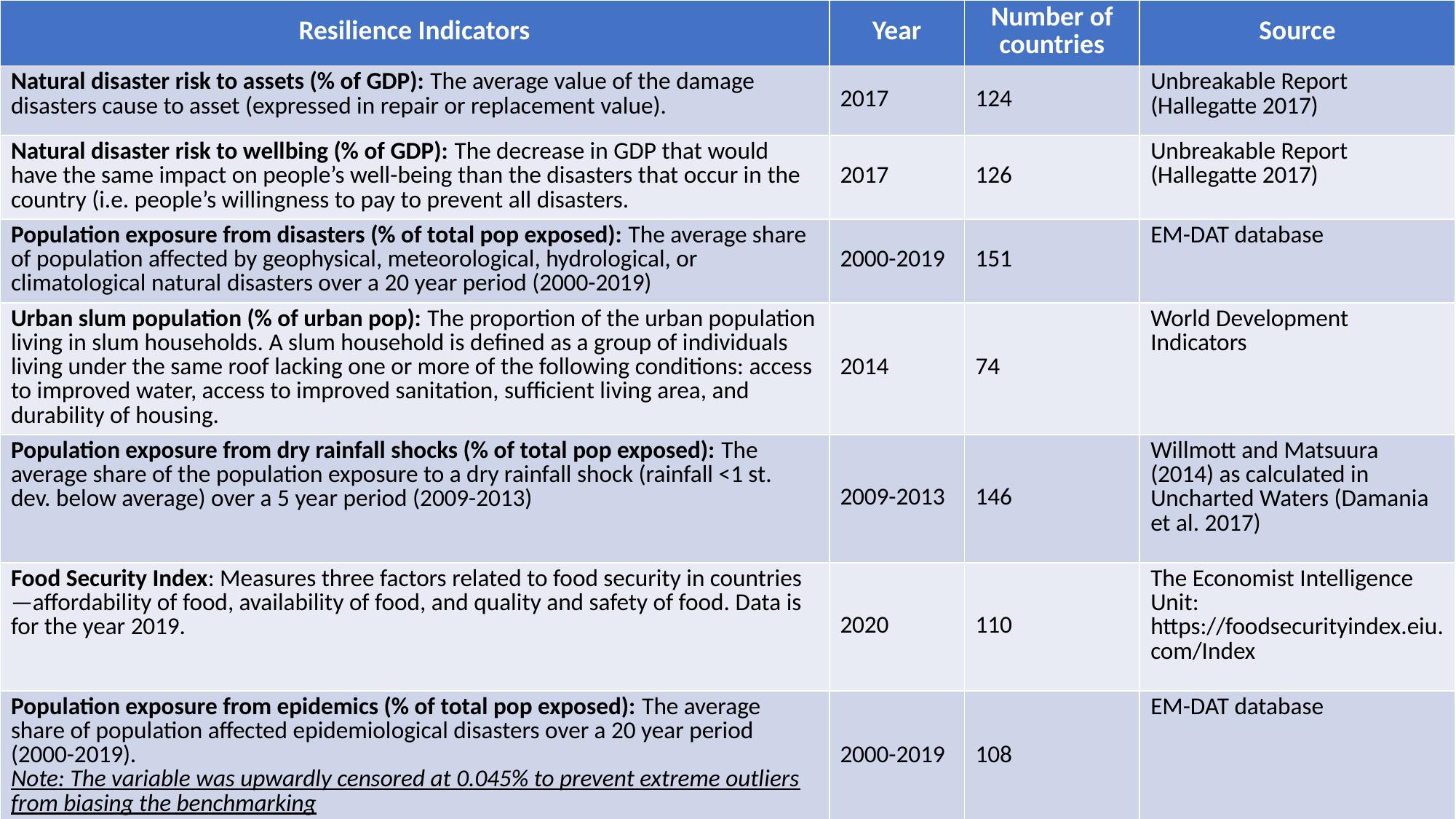

| Resilience Indicators | Year | Number of countries | Source |
| --- | --- | --- | --- |
| Natural disaster risk to assets (% of GDP): The average value of the damage disasters cause to asset (expressed in repair or replacement value). | 2017 | 124 | Unbreakable Report (Hallegatte 2017) |
| Natural disaster risk to wellbing (% of GDP): The decrease in GDP that would have the same impact on people’s well-being than the disasters that occur in the country (i.e. people’s willingness to pay to prevent all disasters. | 2017 | 126 | Unbreakable Report (Hallegatte 2017) |
| Population exposure from disasters (% of total pop exposed): The average share of population affected by geophysical, meteorological, hydrological, or climatological natural disasters over a 20 year period (2000-2019) | 2000-2019 | 151 | EM-DAT database |
| Urban slum population (% of urban pop): The proportion of the urban population living in slum households. A slum household is defined as a group of individuals living under the same roof lacking one or more of the following conditions: access to improved water, access to improved sanitation, sufficient living area, and durability of housing. | 2014 | 74 | World Development Indicators |
| Population exposure from dry rainfall shocks (% of total pop exposed): The average share of the population exposure to a dry rainfall shock (rainfall <1 st. dev. below average) over a 5 year period (2009-2013) | 2009-2013 | 146 | Willmott and Matsuura (2014) as calculated in Uncharted Waters (Damania et al. 2017) |
| Food Security Index: Measures three factors related to food security in countries—affordability of food, availability of food, and quality and safety of food. Data is for the year 2019. | 2020 | 110 | The Economist Intelligence Unit: https://foodsecurityindex.eiu.com/Index |
| Population exposure from epidemics (% of total pop exposed): The average share of population affected epidemiological disasters over a 20 year period (2000-2019). Note: The variable was upwardly censored at 0.045% to prevent extreme outliers from biasing the benchmarking | 2000-2019 | 108 | EM-DAT database |
| Population covered by social protection (% of total pop): SDG 1.3.1 The share of population covered by at least one social protection benefit | Latest year available | 86 | ILOSTAT |